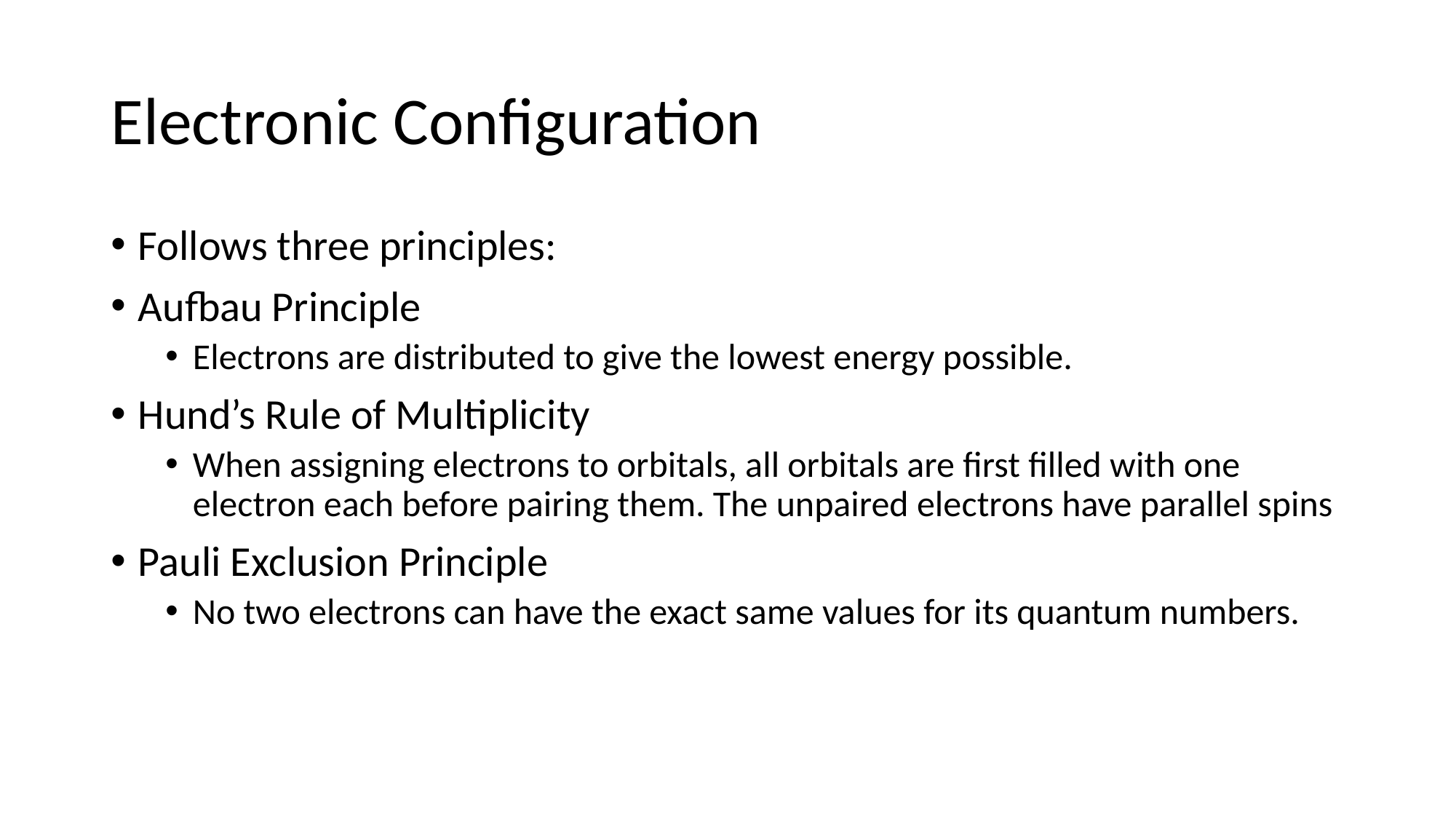

# Electronic Configuration
Follows three principles:
Aufbau Principle
Electrons are distributed to give the lowest energy possible.
Hund’s Rule of Multiplicity
When assigning electrons to orbitals, all orbitals are first filled with one electron each before pairing them. The unpaired electrons have parallel spins
Pauli Exclusion Principle
No two electrons can have the exact same values for its quantum numbers.